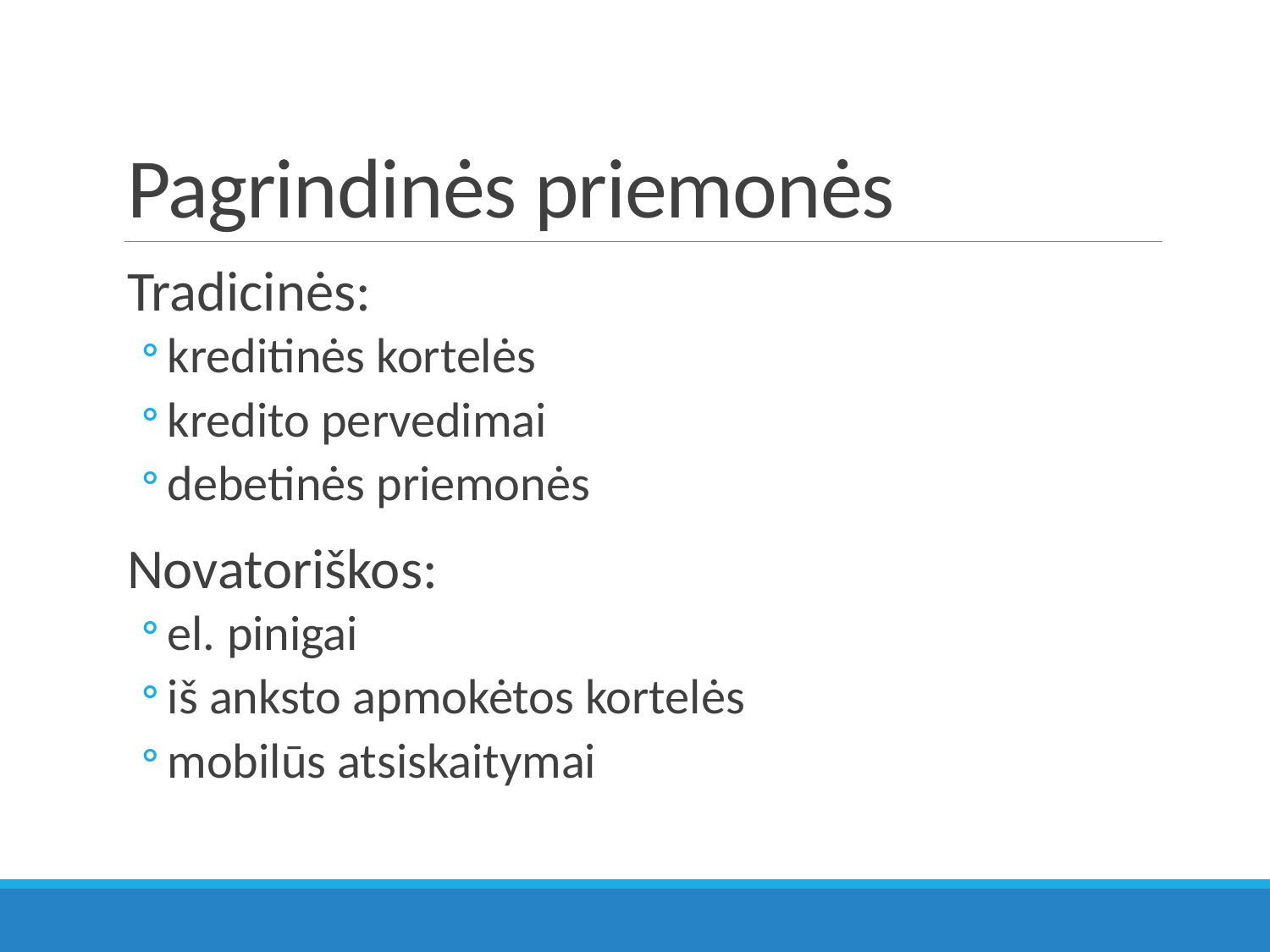

# Pagrindinės priemonės
Tradicinės:
kreditinės kortelės
kredito pervedimai
debetinės priemonės
Novatoriškos:
el. pinigai
iš anksto apmokėtos kortelės
mobilūs atsiskaitymai